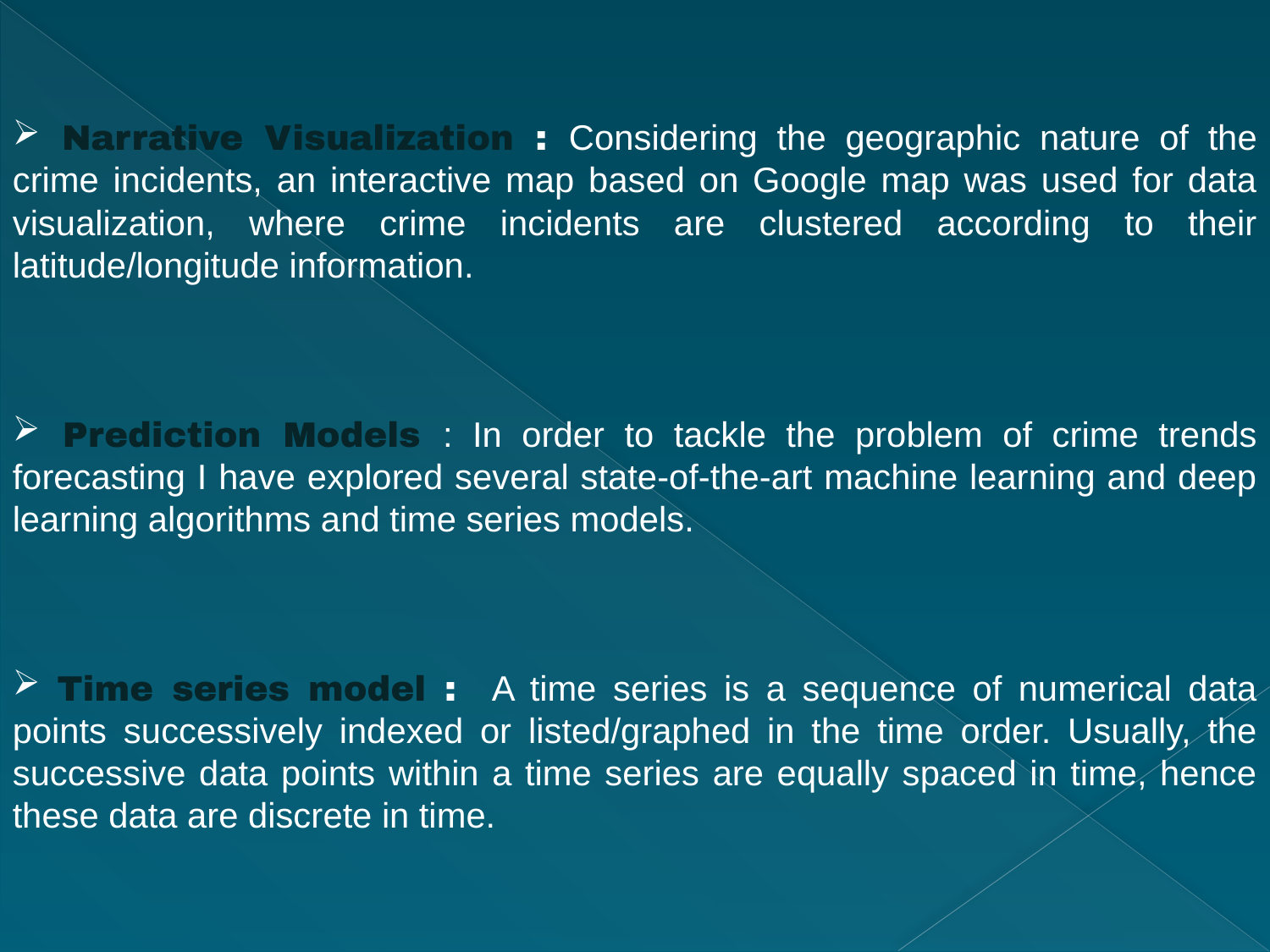

Narrative Visualization : Considering the geographic nature of the crime incidents, an interactive map based on Google map was used for data visualization, where crime incidents are clustered according to their latitude/longitude information.

 Prediction Models : In order to tackle the problem of crime trends forecasting I have explored several state-of-the-art machine learning and deep learning algorithms and time series models.

 Time series model :  A time series is a sequence of numerical data points successively indexed or listed/graphed in the time order. Usually, the successive data points within a time series are equally spaced in time, hence these data are discrete in time.